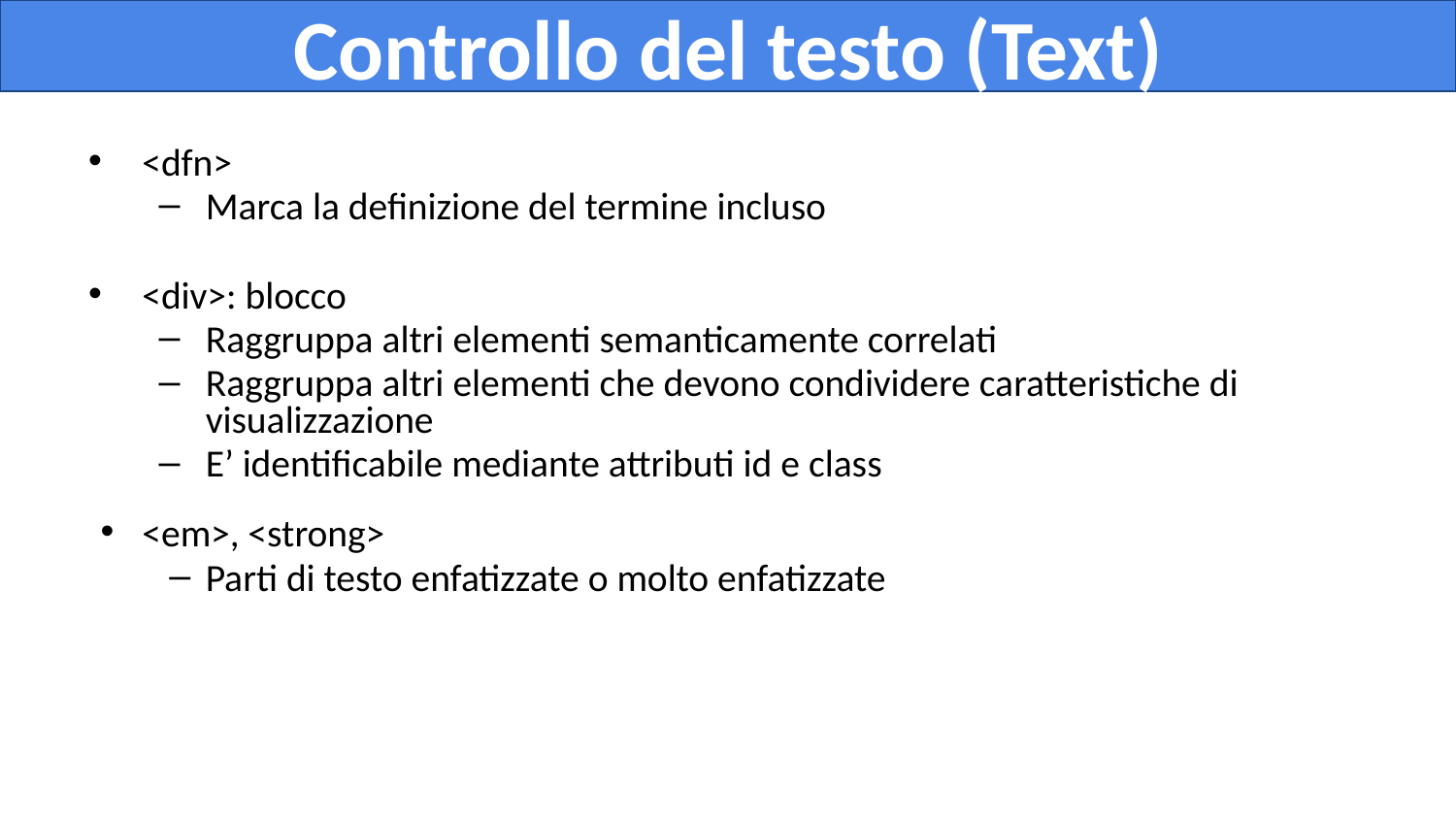

Controllo del testo (Text)
<dfn>
Marca la definizione del termine incluso

<div>: blocco
Raggruppa altri elementi semanticamente correlati
Raggruppa altri elementi che devono condividere caratteristiche di visualizzazione
E’ identificabile mediante attributi id e class
<em>, <strong>
Parti di testo enfatizzate o molto enfatizzate